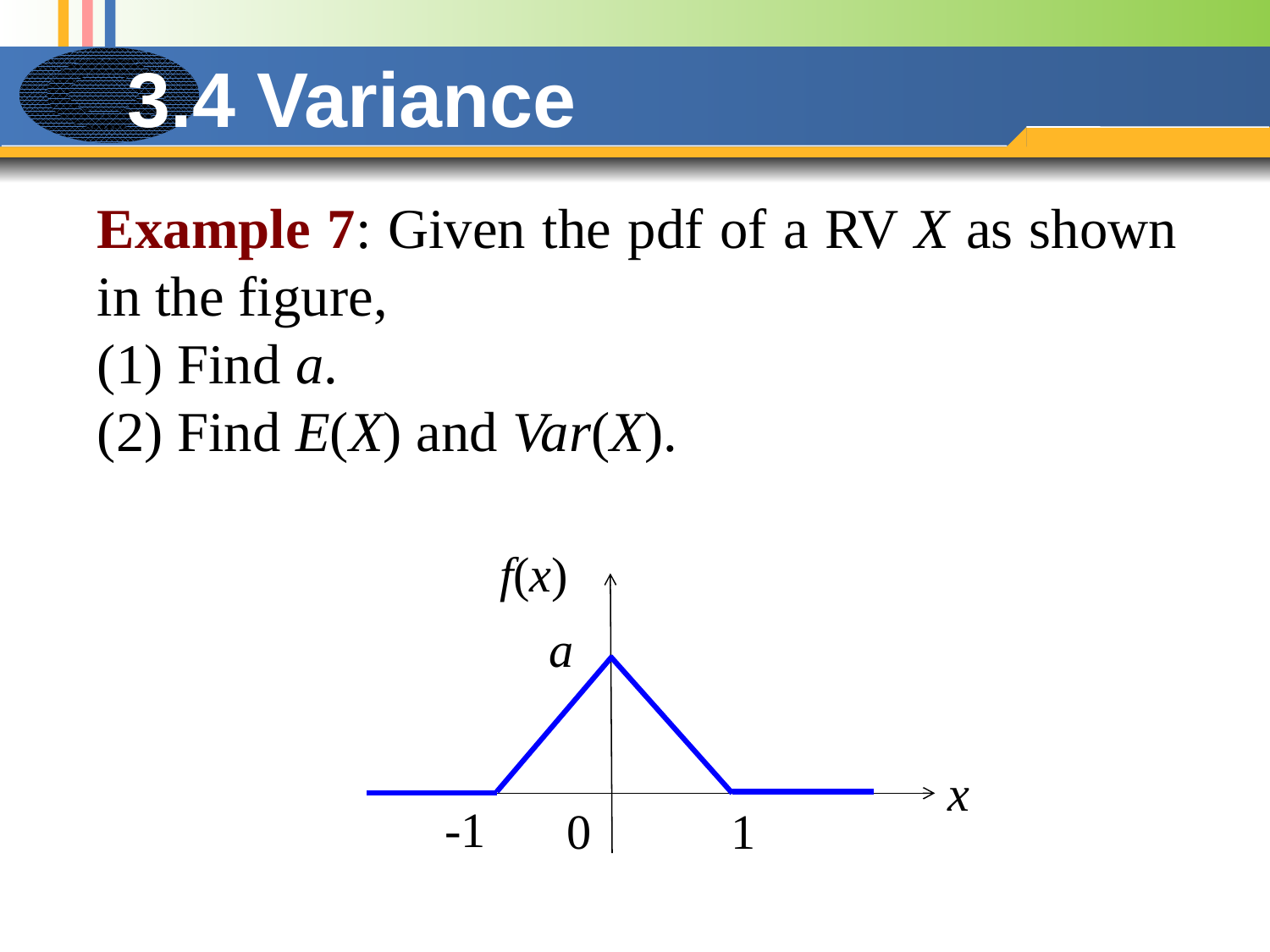

# 3.4 Variance
Example 7: Given the pdf of a RV X as shown in the figure,
(1) Find a.
(2) Find E(X) and Var(X).
f(x)
a
x
-1
0
1